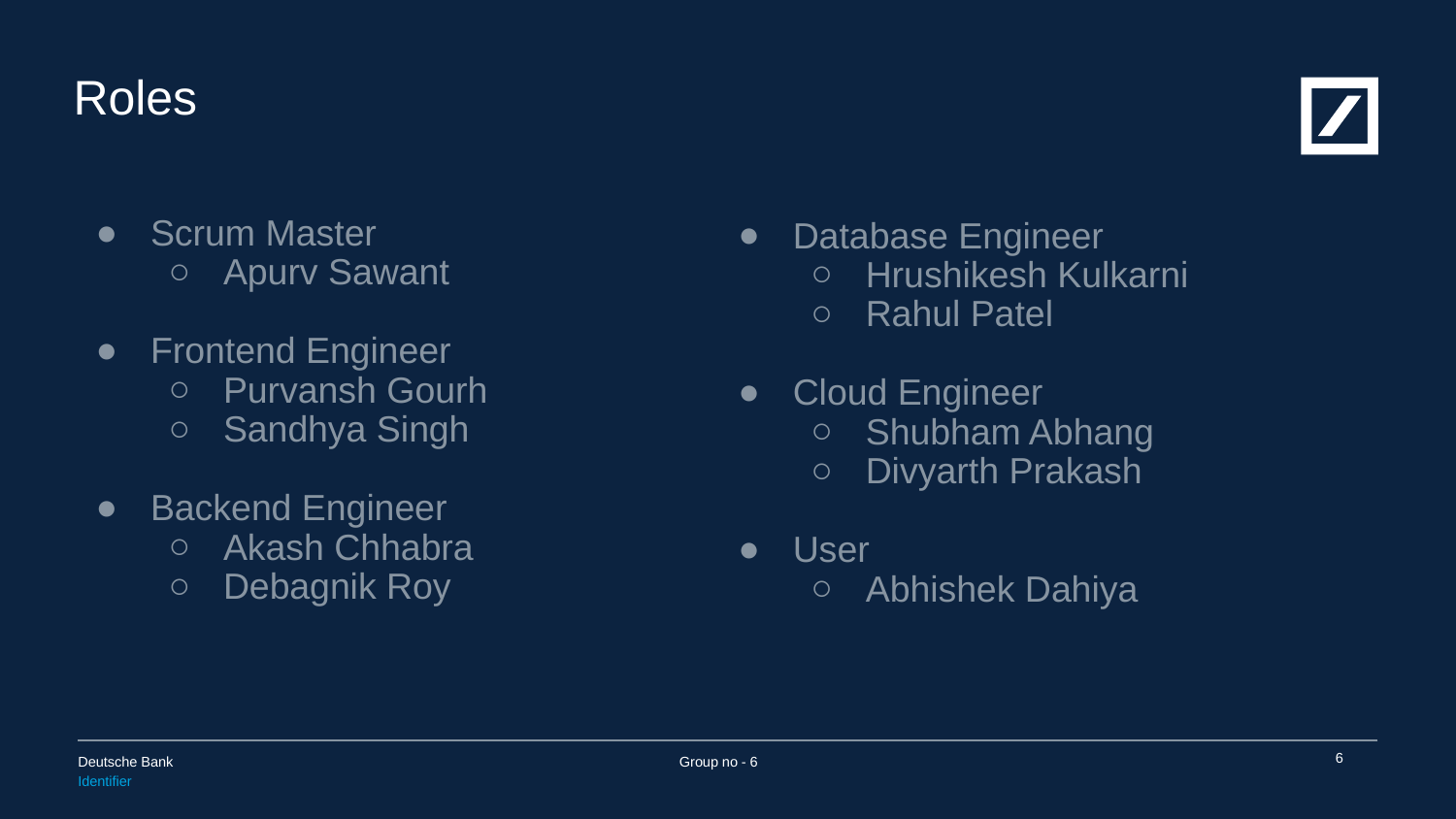

# Roles
Database Engineer
Hrushikesh Kulkarni
Rahul Patel

Cloud Engineer
Shubham Abhang
Divyarth Prakash

User
Abhishek Dahiya

Scrum Master
Apurv Sawant

Frontend Engineer
Purvansh Gourh
Sandhya Singh

Backend Engineer
Akash Chhabra
Debagnik Roy

6

Group no - 6